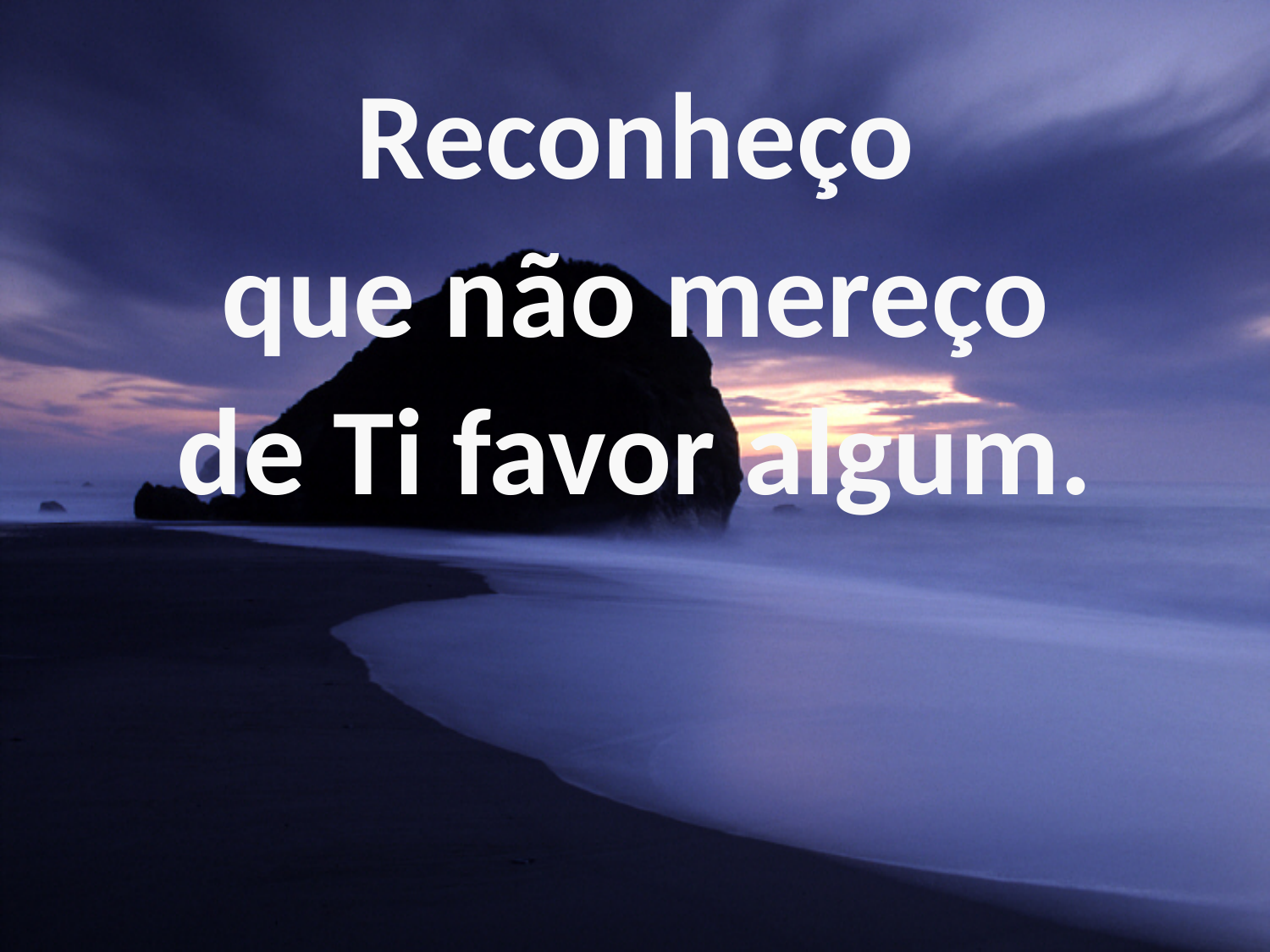

Reconheço
que não mereço
de Ti favor algum.